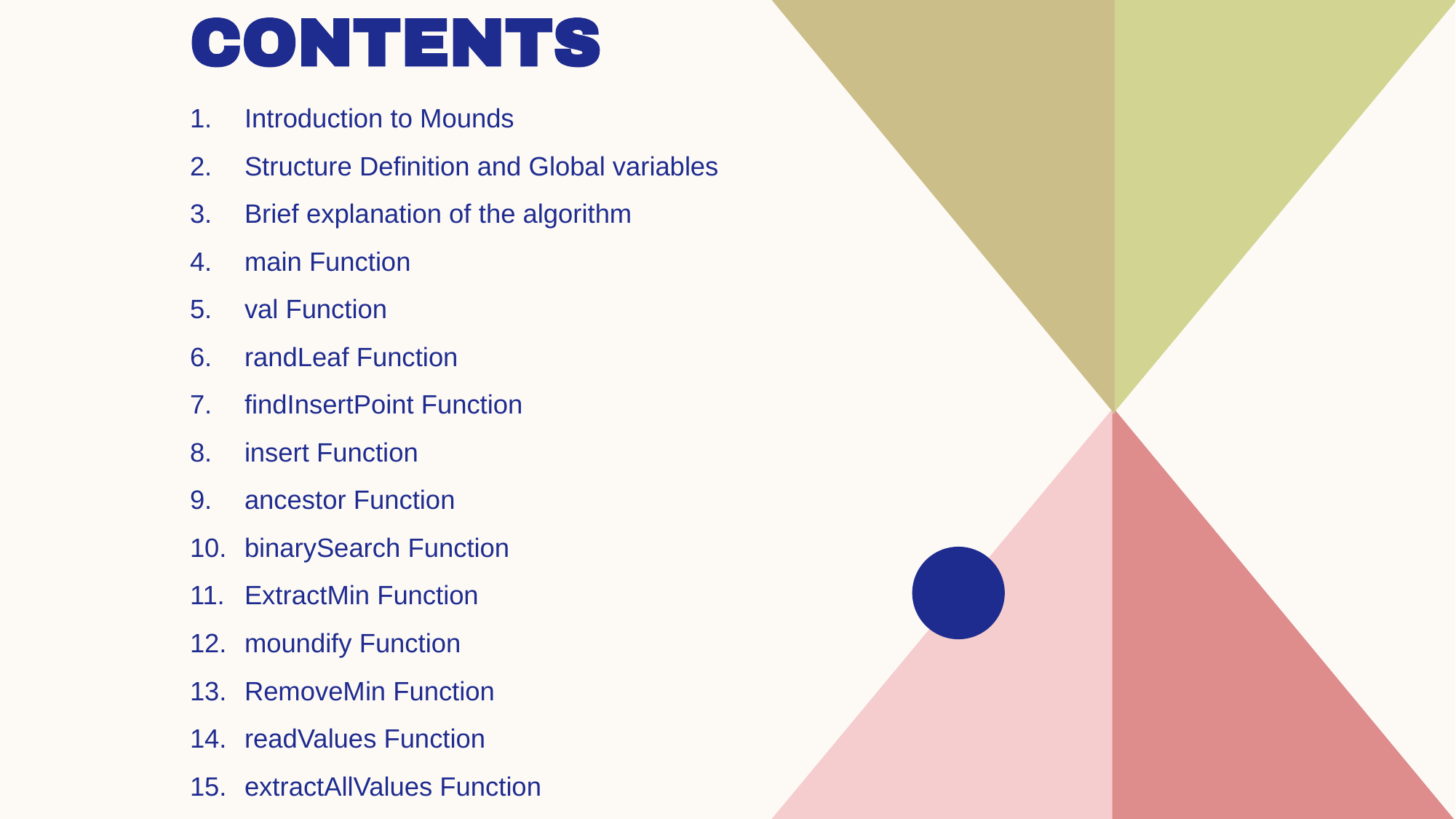

# contents
Introduction to Mounds​
Structure Definition and Global variables
Brief explanation of the algorithm
main Function
val Function
randLeaf Function
findInsertPoint Function
insert Function
​ancestor Function
binarySearch Function
ExtractMin Function
moundify Function
​RemoveMin Function
readValues Function
extractAllValues Function